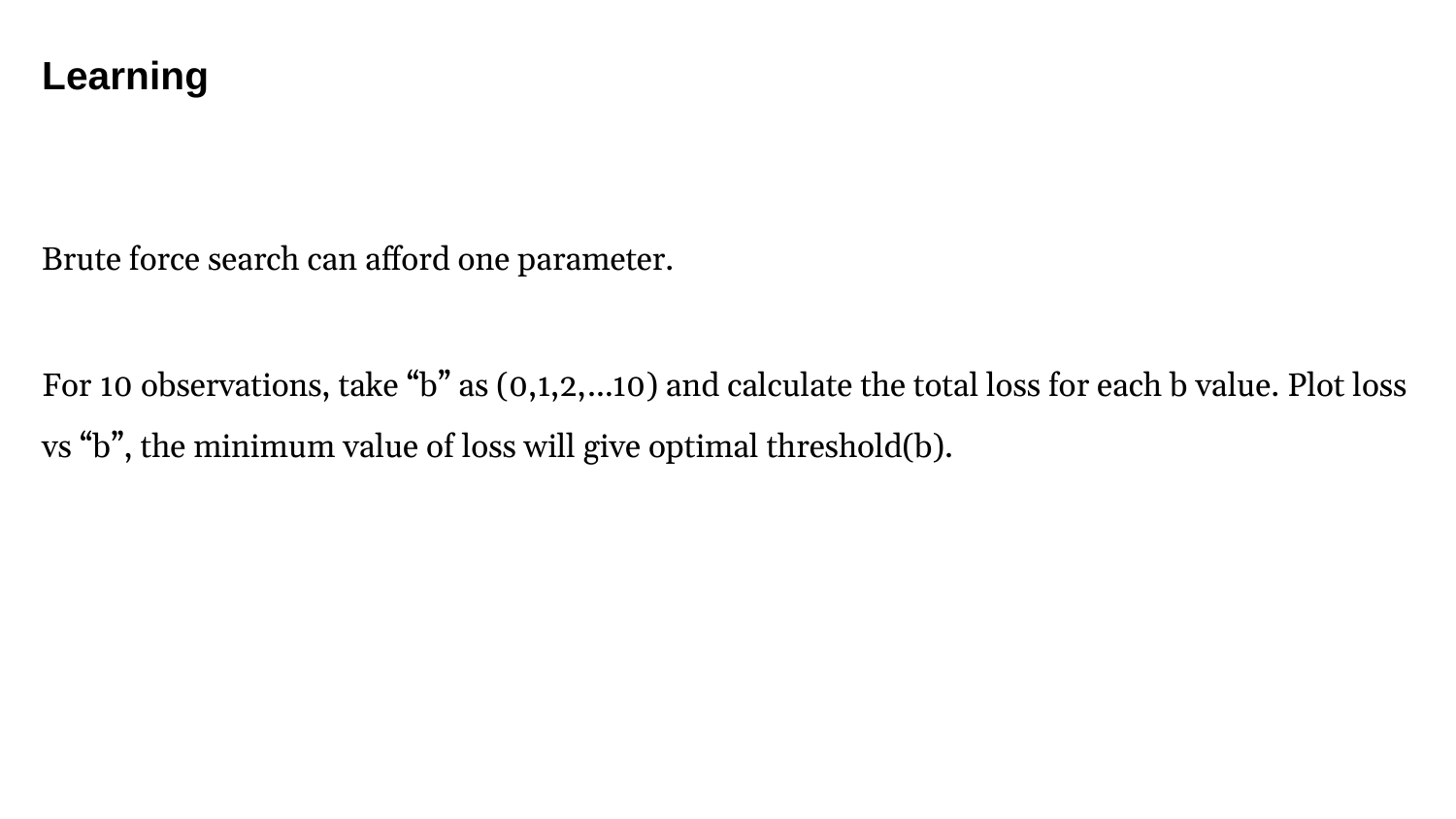

Learning

Brute force search can afford one parameter.
For 10 observations, take “b” as (0,1,2,…10) and calculate the total loss for each b value. Plot loss vs “b”, the minimum value of loss will give optimal threshold(b).